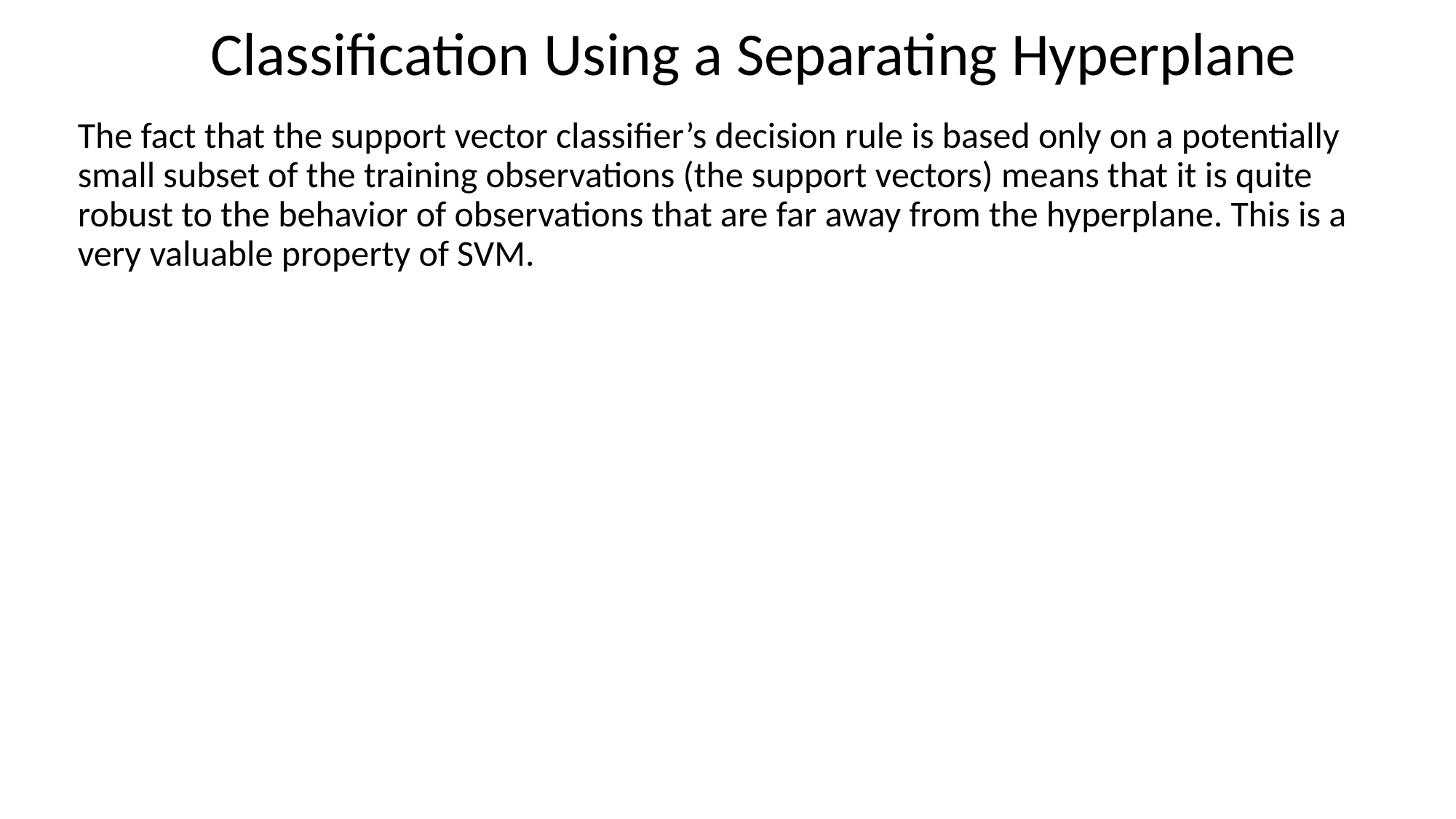

# Classiﬁcation Using a Separating Hyperplane
The fact that the support vector classiﬁer’s decision rule is based only on a potentially small subset of the training observations (the support vectors) means that it is quite robust to the behavior of observations that are far away from the hyperplane. This is a very valuable property of SVM.